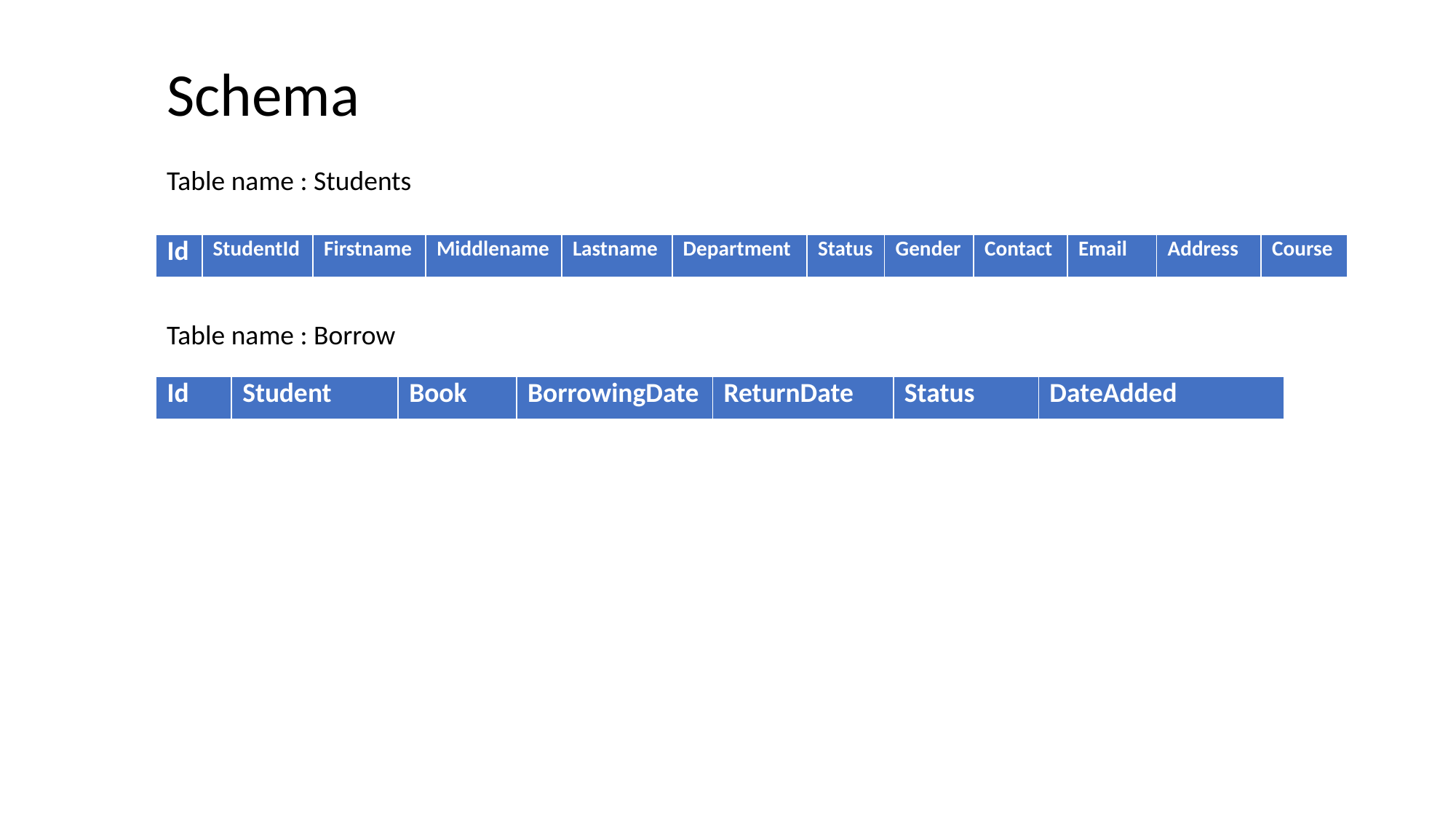

Schema
Table name : Students
| Id | StudentId | Firstname | Middlename | Lastname | Department | Status | Gender | Contact | Email |
| --- | --- | --- | --- | --- | --- | --- | --- | --- | --- |
| Address | Course |
| --- | --- |
Table name : Borrow
| Id | Student | Book | BorrowingDate | ReturnDate | Status |
| --- | --- | --- | --- | --- | --- |
| DateAdded |
| --- |